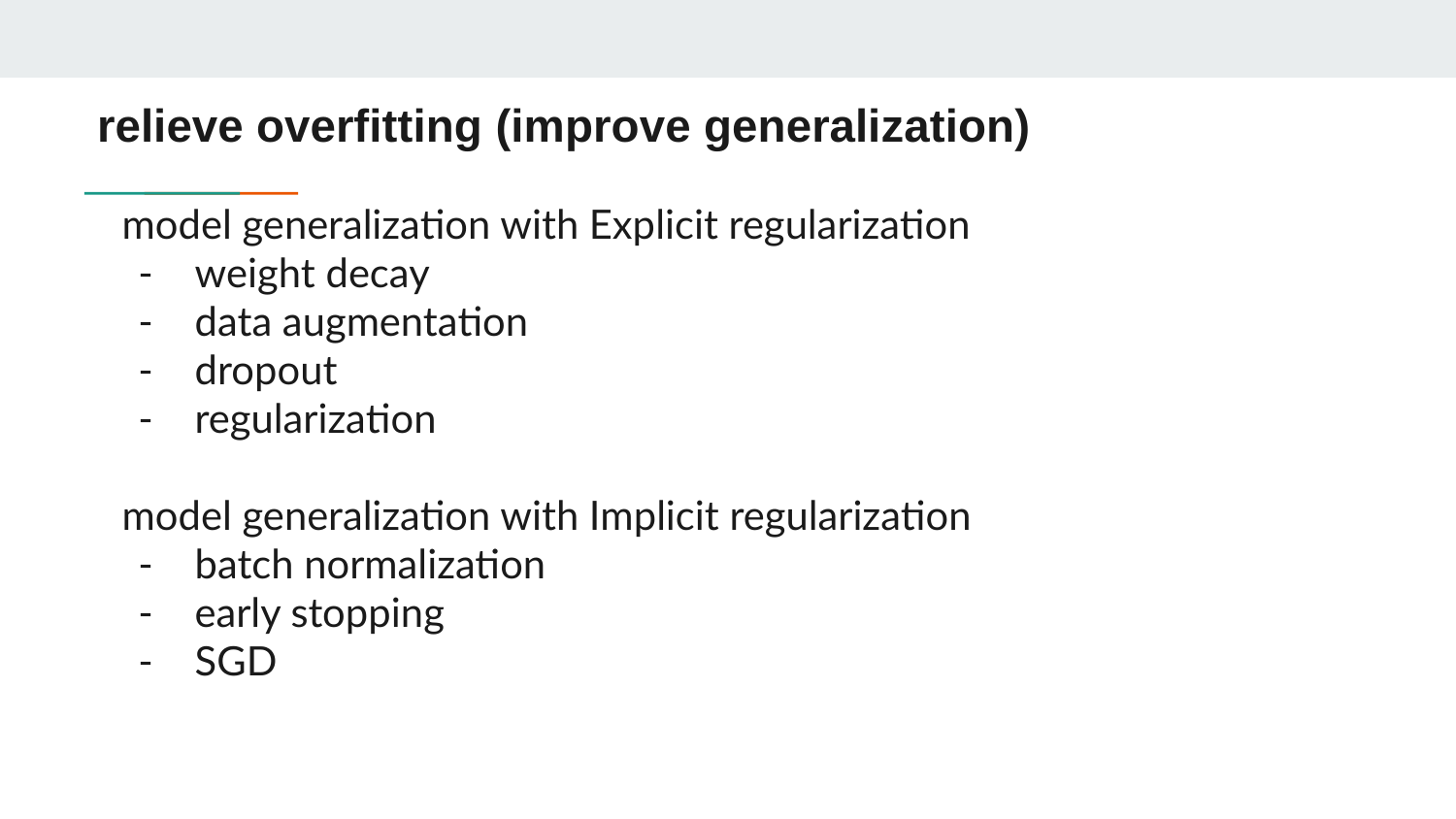

# relieve overfitting (improve generalization)
model generalization with Explicit regularization
weight decay
data augmentation
dropout
regularization

model generalization with Implicit regularization
batch normalization
early stopping
SGD